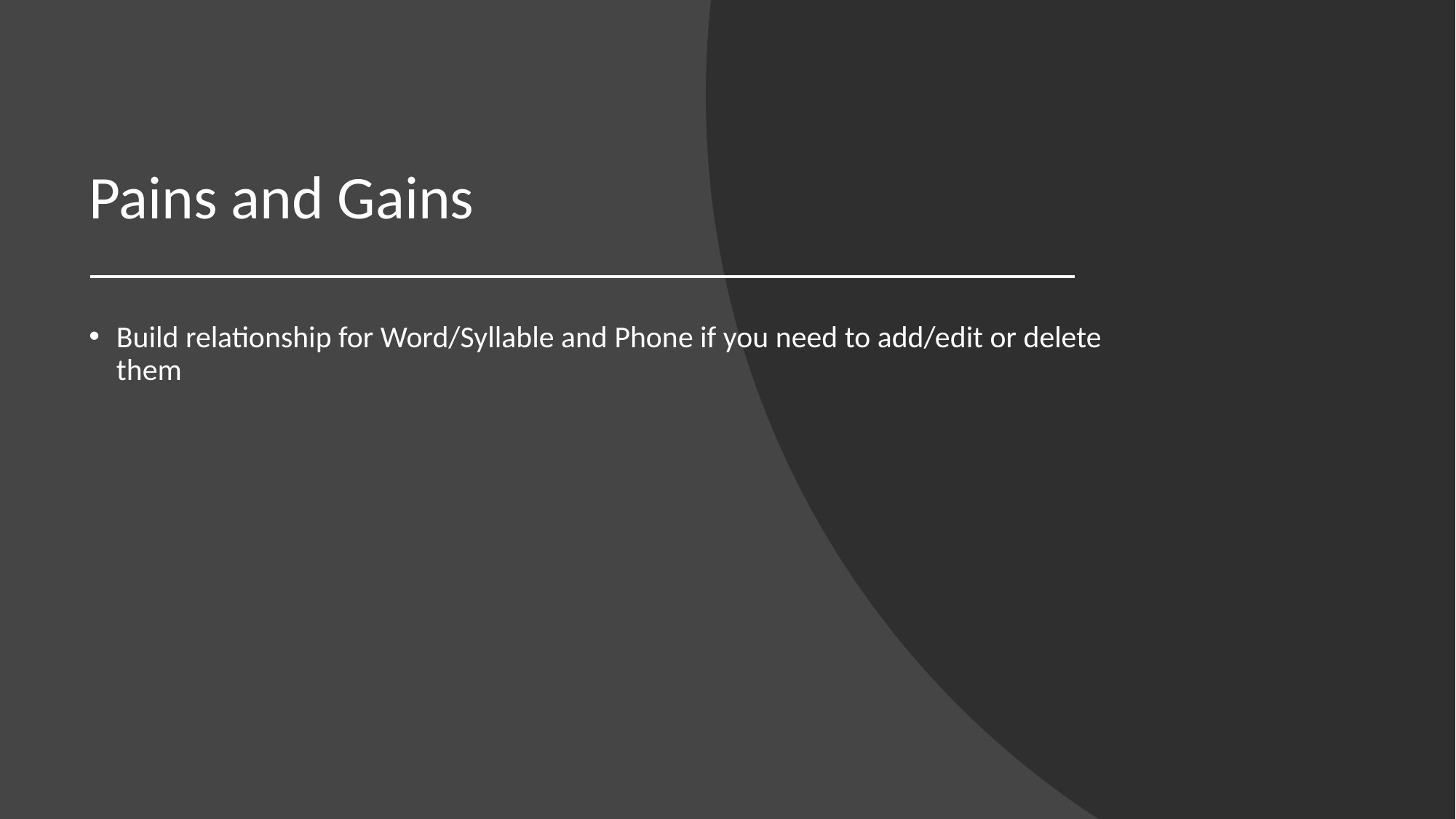

# Pains and Gains
Build relationship for Word/Syllable and Phone if you need to add/edit or delete them